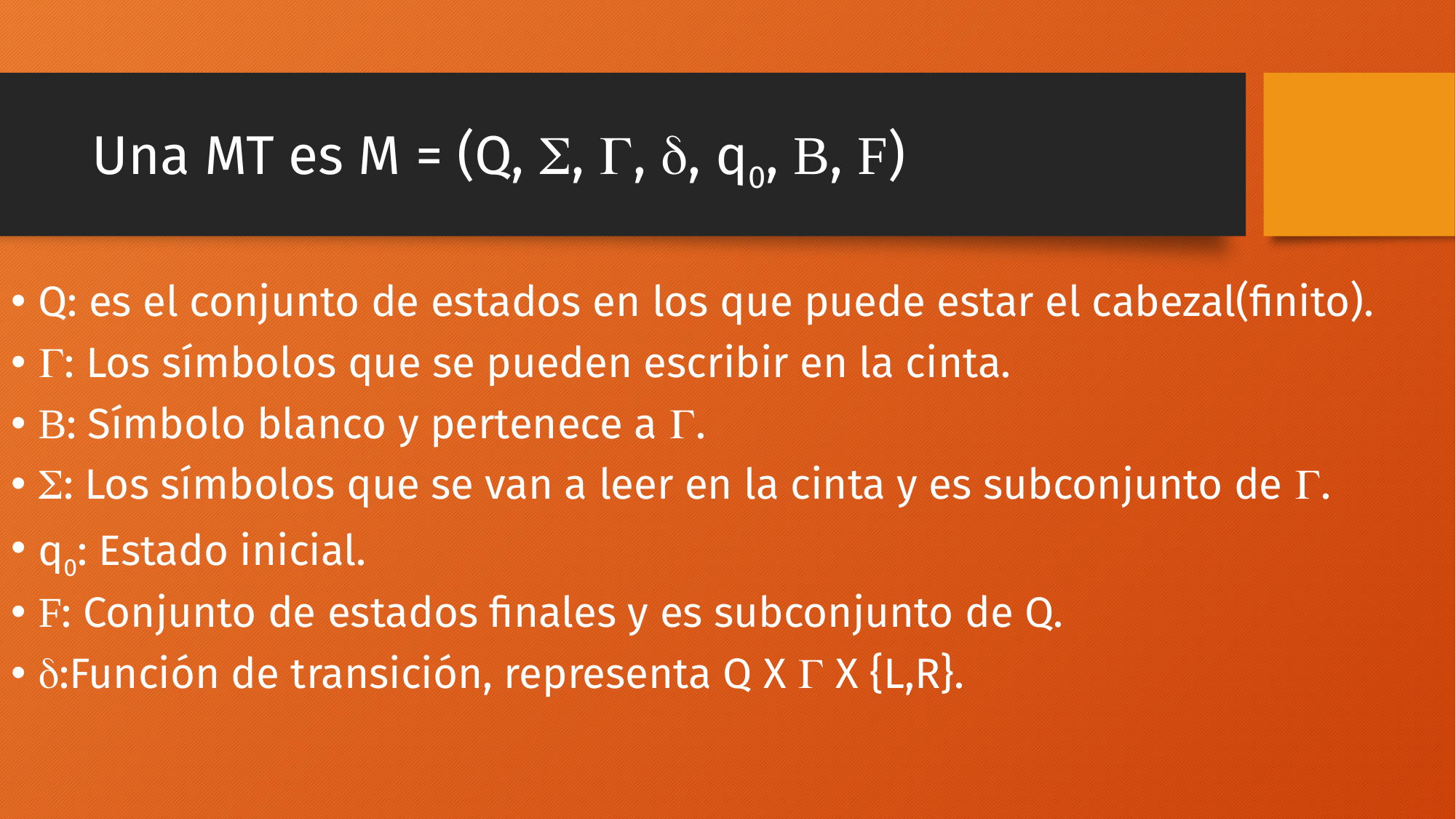

# Una MT es M = (Q, Σ, Γ, δ, q0, B, F)
Q: es el conjunto de estados en los que puede estar el cabezal(finito).
Γ: Los símbolos que se pueden escribir en la cinta.
B: Símbolo blanco y pertenece a Γ.
Σ: Los símbolos que se van a leer en la cinta y es subconjunto de Γ.
q0: Estado inicial.
F: Conjunto de estados finales y es subconjunto de Q.
δ:Función de transición, representa Q X Γ X {L,R}.